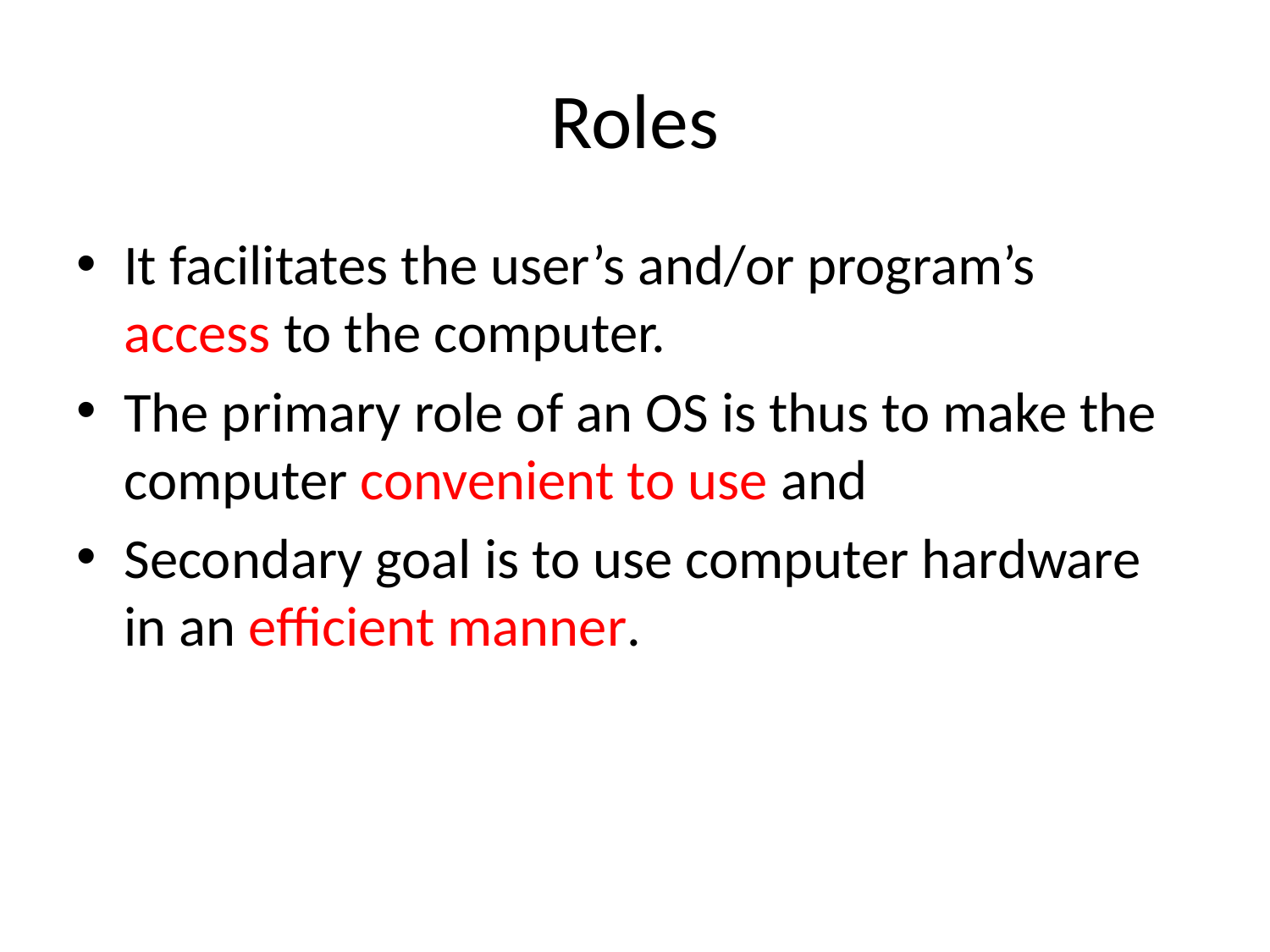

# Roles
It facilitates the user’s and/or program’s access to the computer.
The primary role of an OS is thus to make the computer convenient to use and
Secondary goal is to use computer hardware in an efficient manner.